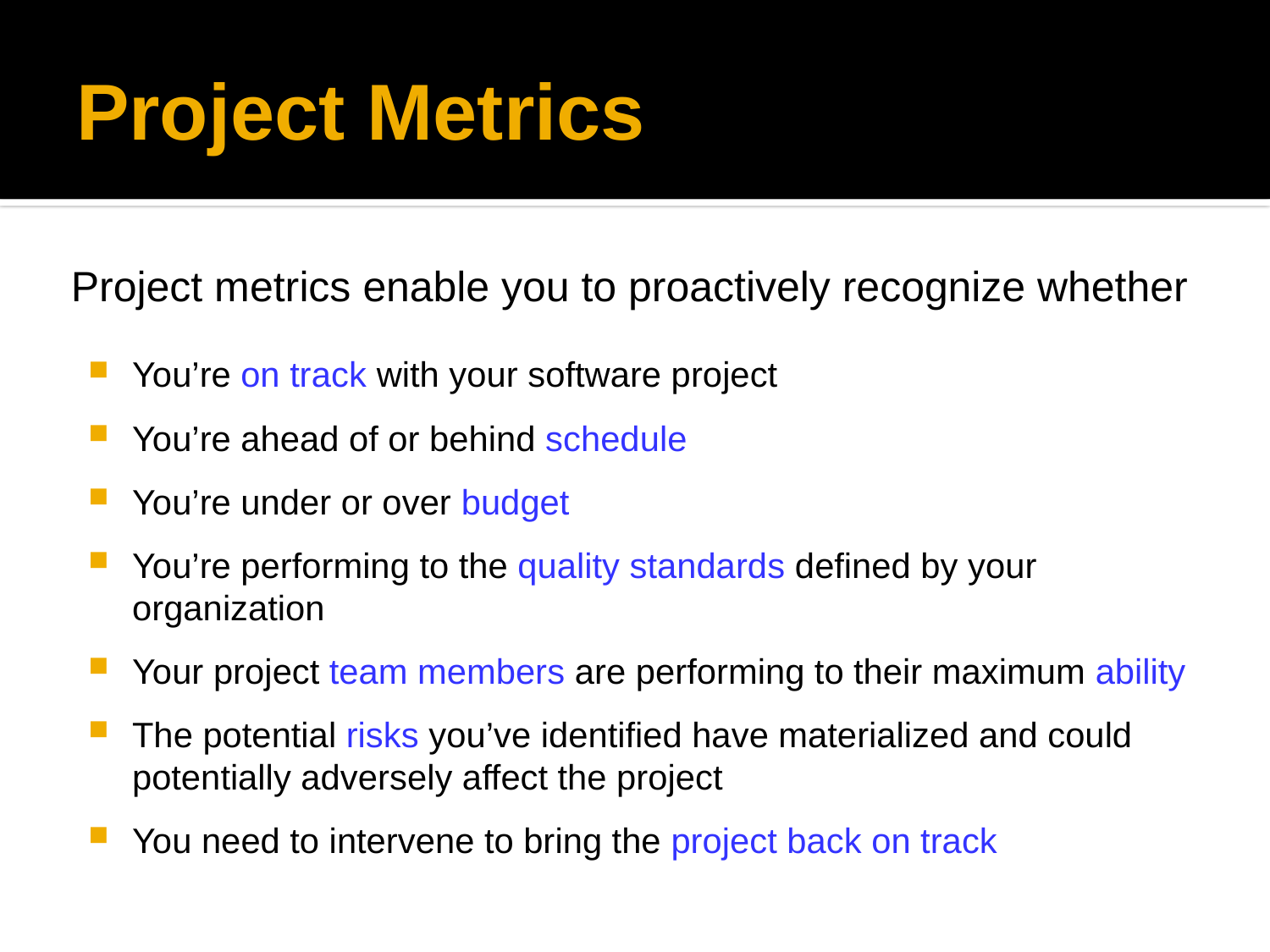

# Project Metrics
Project metrics enable you to proactively recognize whether
You’re on track with your software project
You’re ahead of or behind schedule
You’re under or over budget
You’re performing to the quality standards defined by your organization
Your project team members are performing to their maximum ability
The potential risks you’ve identified have materialized and could potentially adversely affect the project
You need to intervene to bring the project back on track